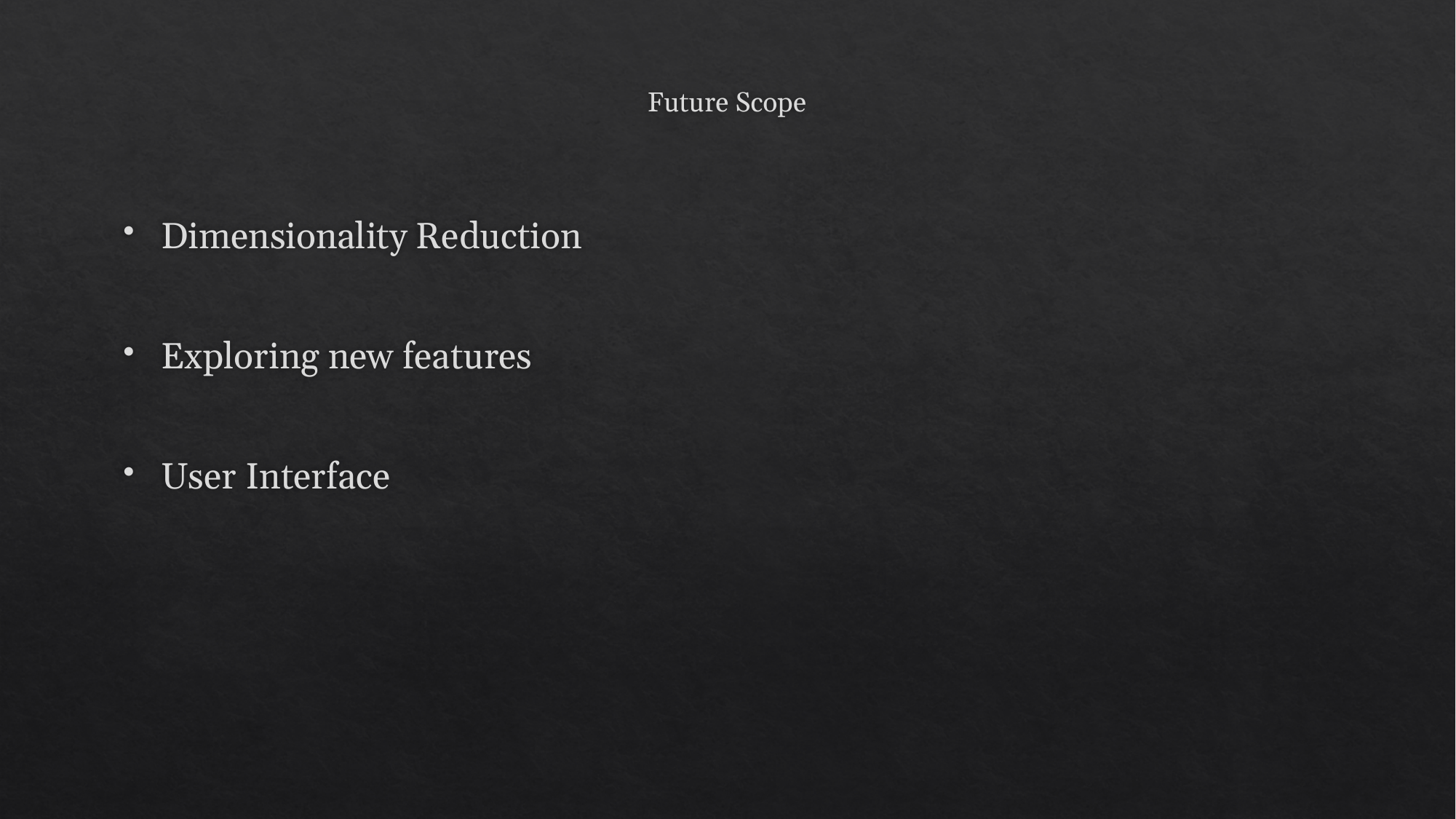

# Future Scope
Dimensionality Reduction

Exploring new features

User Interface